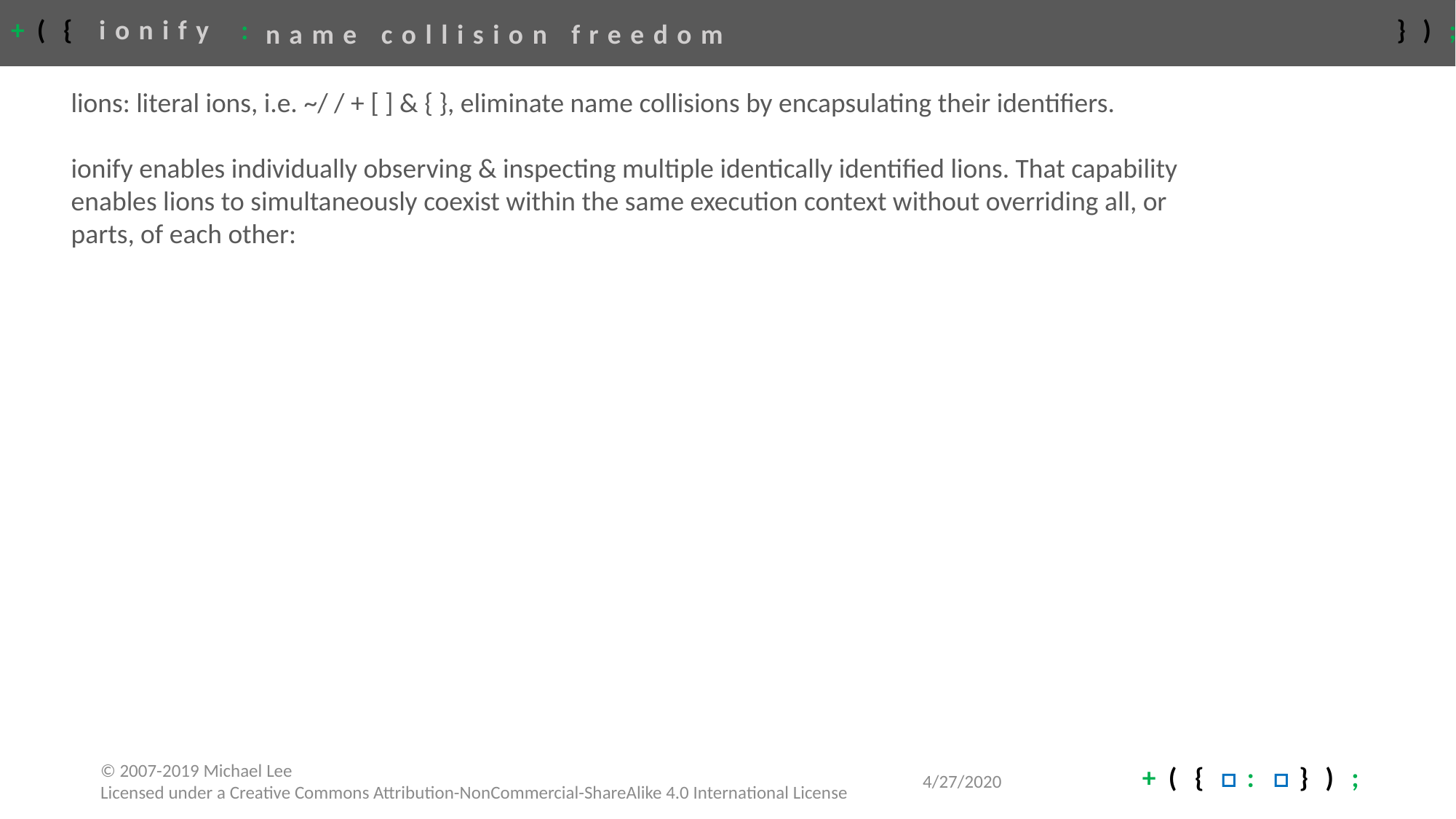

# name collision freedom
lions: literal ions, i.e. ~/ / + [ ] & { }, eliminate name collisions by encapsulating their identifiers.

ionify enables individually observing & inspecting multiple identically identified lions. That capability enables lions to simultaneously coexist within the same execution context without overriding all, or parts, of each other:
4/27/2020
© 2007-2019 Michael Lee
Licensed under a Creative Commons Attribution-NonCommercial-ShareAlike 4.0 International License